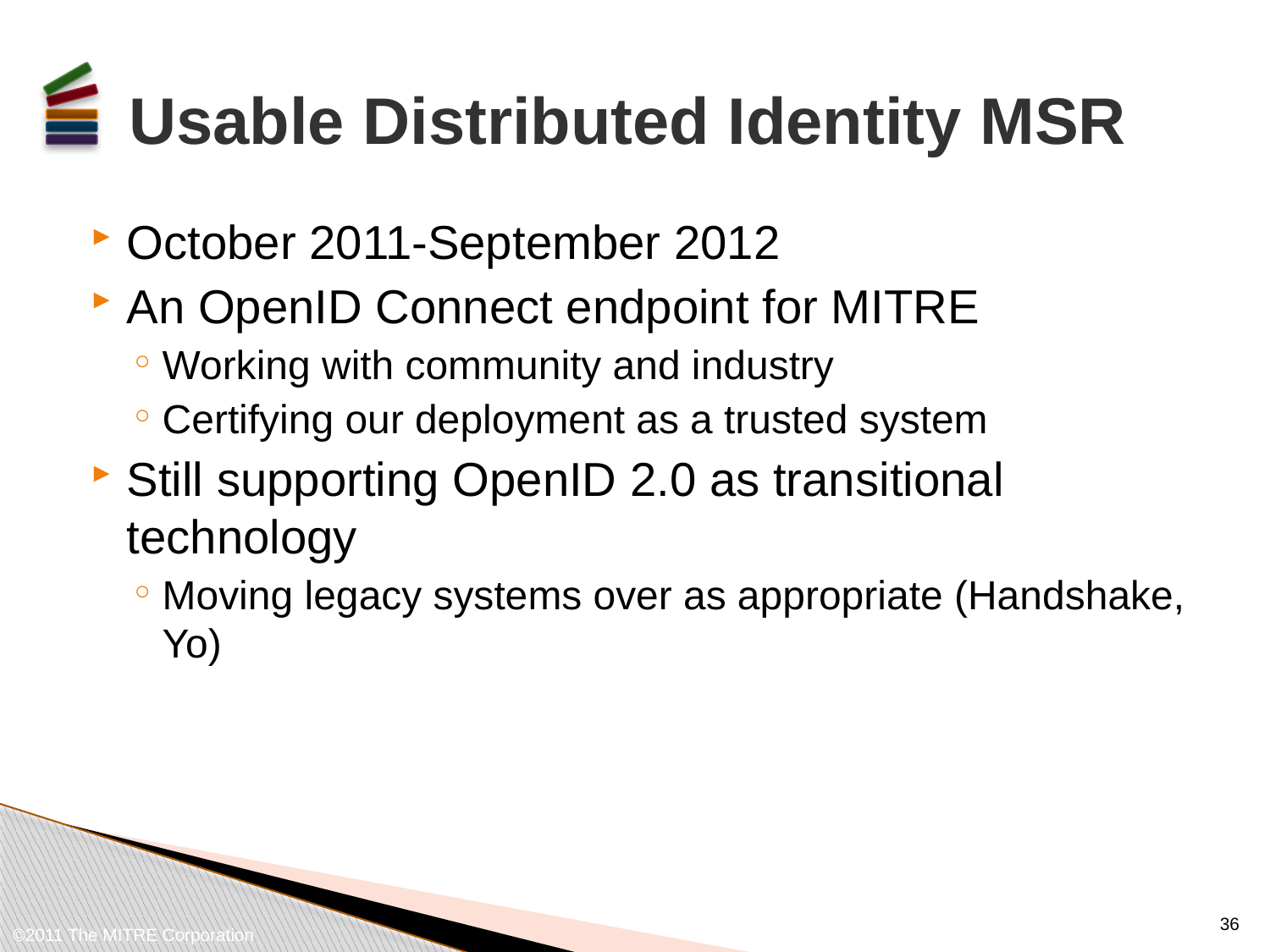

# Usable Distributed Identity MSR
October 2011-September 2012
An OpenID Connect endpoint for MITRE
Working with community and industry
Certifying our deployment as a trusted system
Still supporting OpenID 2.0 as transitional technology
Moving legacy systems over as appropriate (Handshake, Yo)
36